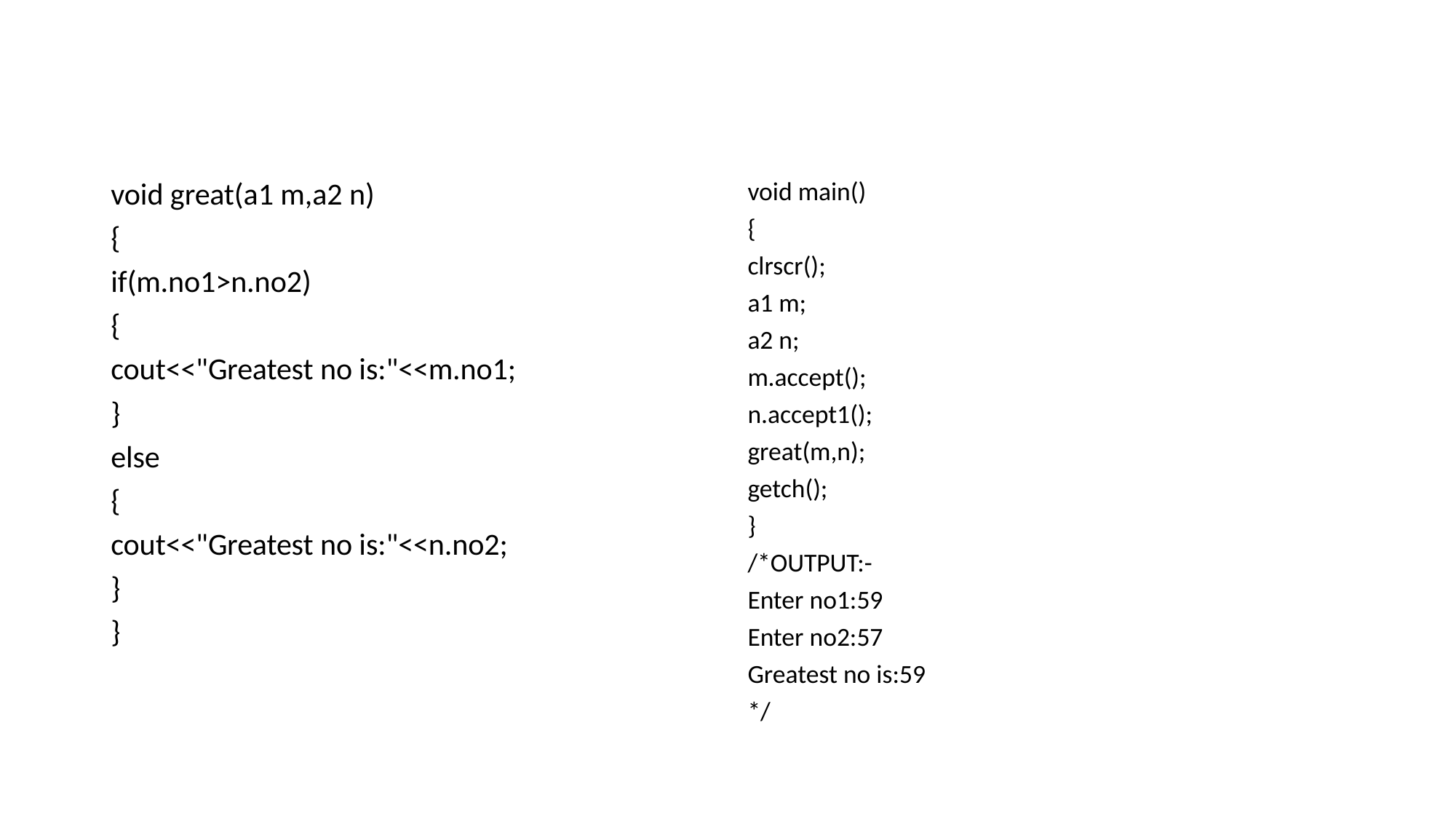

#
void great(a1 m,a2 n)
{
if(m.no1>n.no2)
{
cout<<"Greatest no is:"<<m.no1;
}
else
{
cout<<"Greatest no is:"<<n.no2;
}
}

void main()
{
clrscr();
a1 m;
a2 n;
m.accept();
n.accept1();
great(m,n);
getch();
}
/*OUTPUT:-
Enter no1:59
Enter no2:57
Greatest no is:59
*/